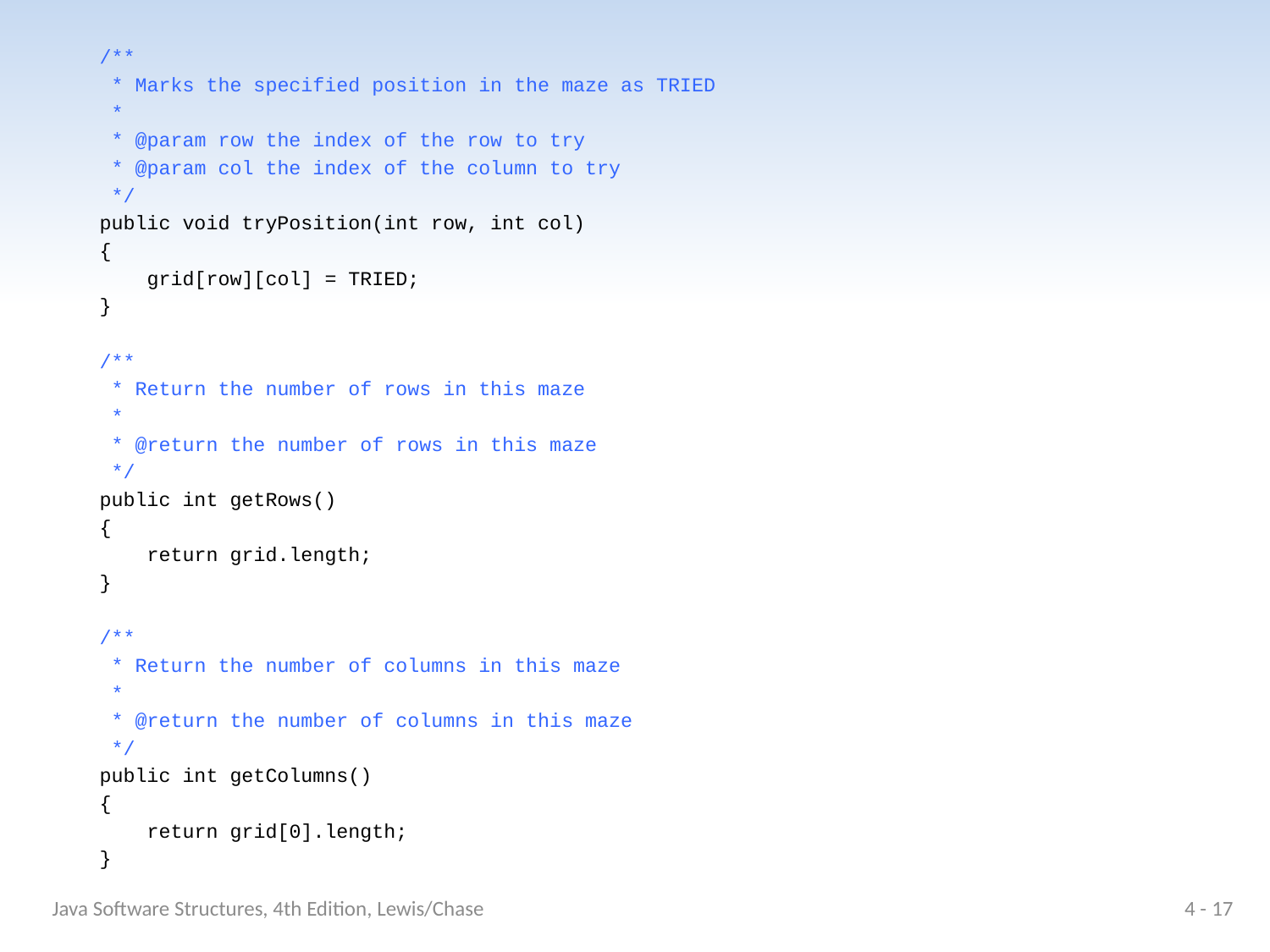

/**
     * Marks the specified position in the maze as TRIED
     *
     * @param row the index of the row to try
     * @param col the index of the column to try
     */
    public void tryPosition(int row, int col)
    {
        grid[row][col] = TRIED;
    }

    /**
     * Return the number of rows in this maze
     *
     * @return the number of rows in this maze
     */
    public int getRows()
    {
        return grid.length;
    }

    /**
     * Return the number of columns in this maze
     *
     * @return the number of columns in this maze
     */
    public int getColumns()
    {
        return grid[0].length;
    }

Java Software Structures, 4th Edition, Lewis/Chase
4 - 17